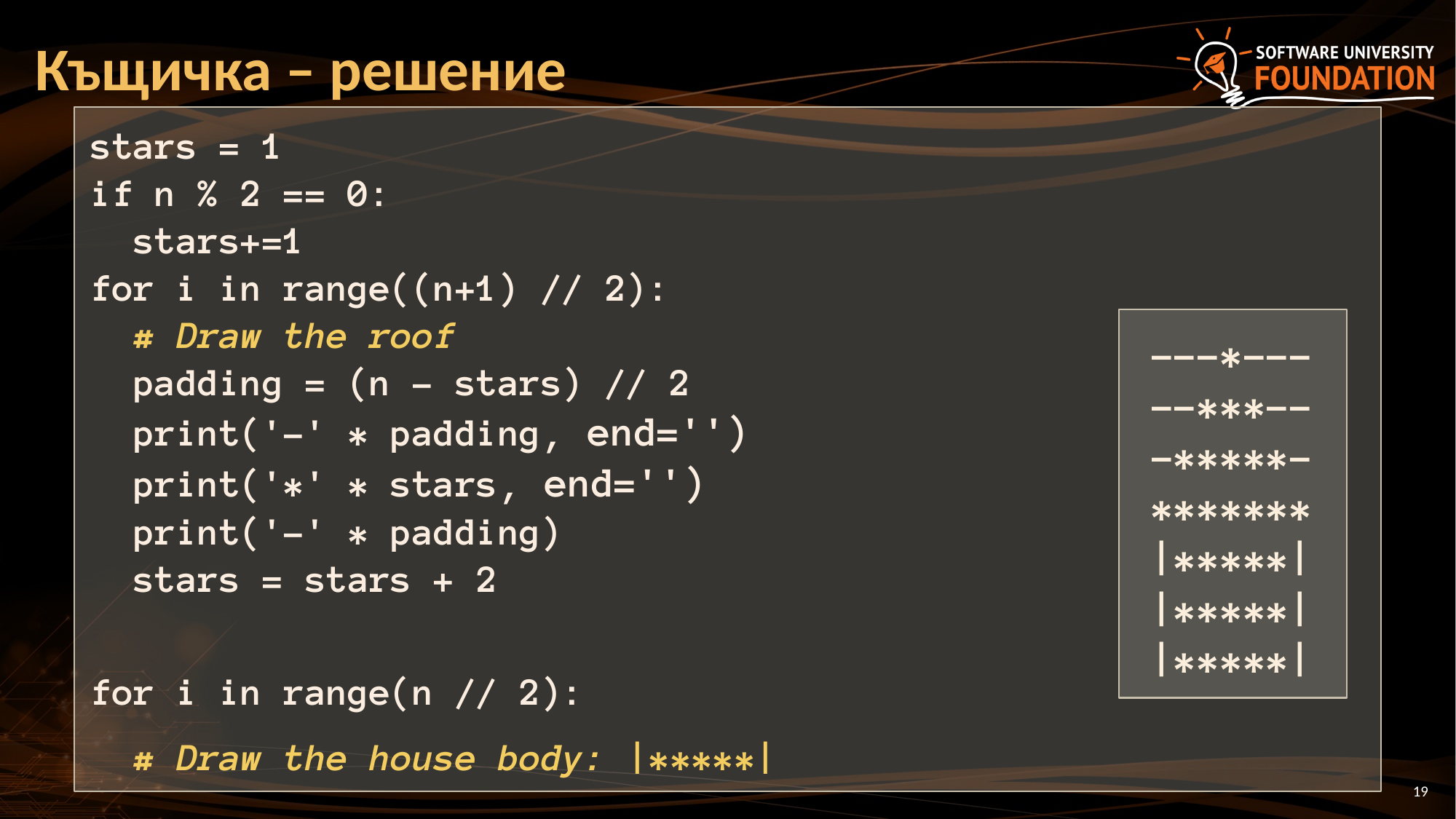

# Къщичка – решение
stars = 1
if n % 2 == 0:
  stars+=1
for i in range((n+1) // 2):
  # Draw the roof
  padding = (n - stars) // 2
  print('-' * padding, end='')
  print('*' * stars, end='')
  print('-' * padding)
  stars = stars + 2

for i in range(n // 2):
  # Draw the house body: |*****|
---*---
--***--
-*****-
*******
|*****|
|*****|
|*****|
19